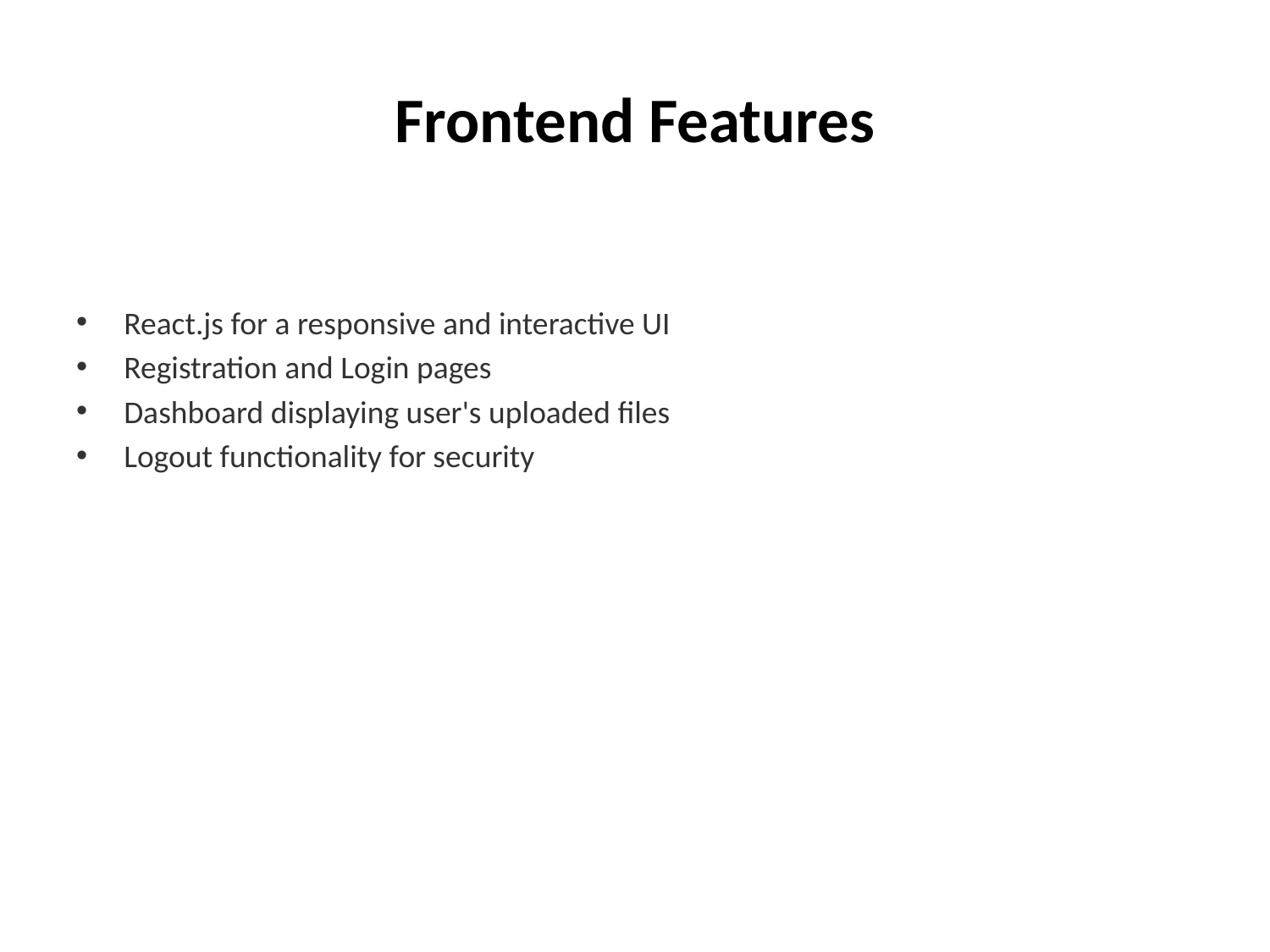

# Frontend Features

React.js for a responsive and interactive UI
Registration and Login pages
Dashboard displaying user's uploaded files
Logout functionality for security